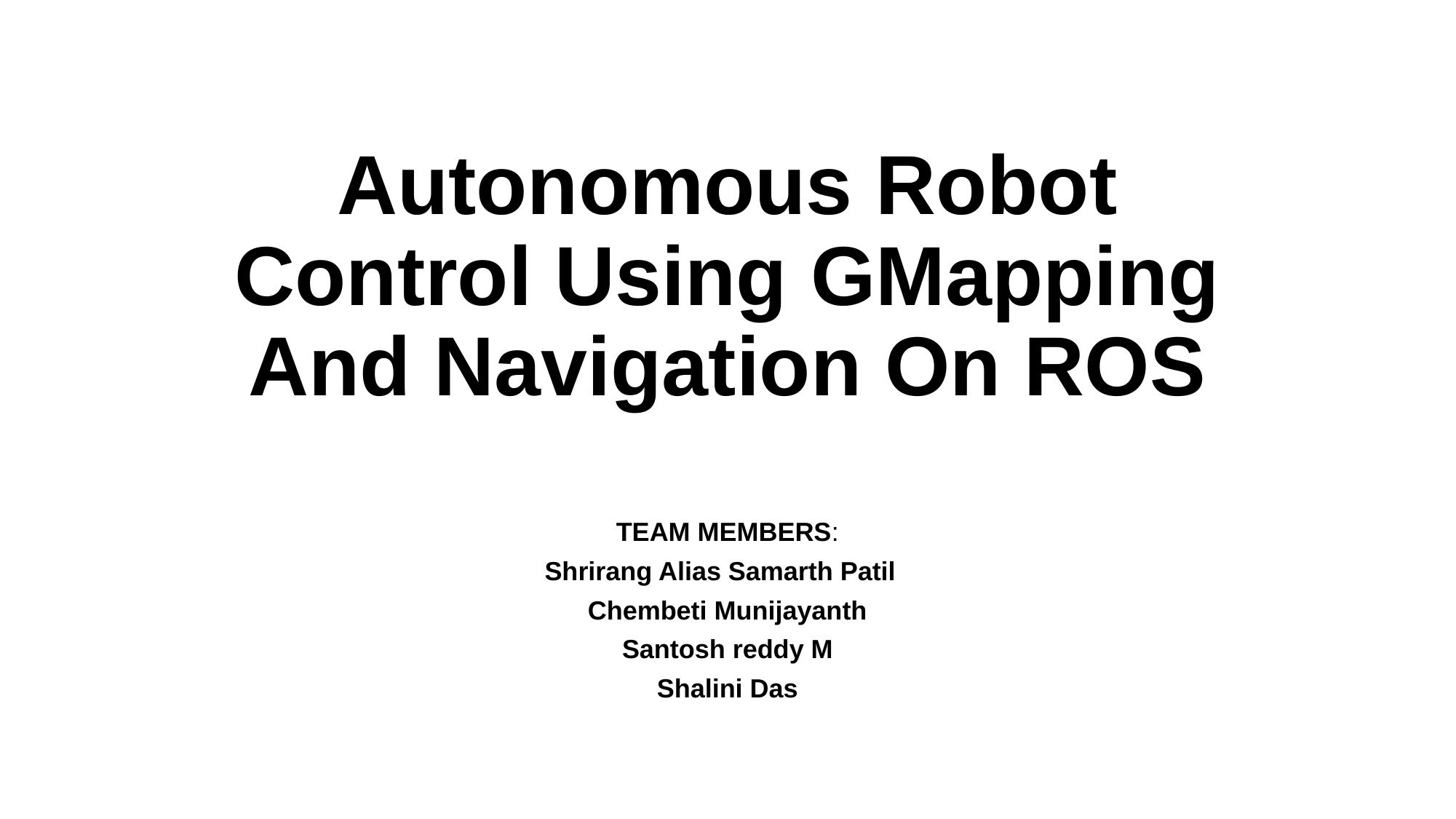

# Autonomous Robot Control Using GMapping And Navigation On ROS
TEAM MEMBERS:
Shrirang Alias Samarth Patil
Chembeti Munijayanth
Santosh reddy M
Shalini Das